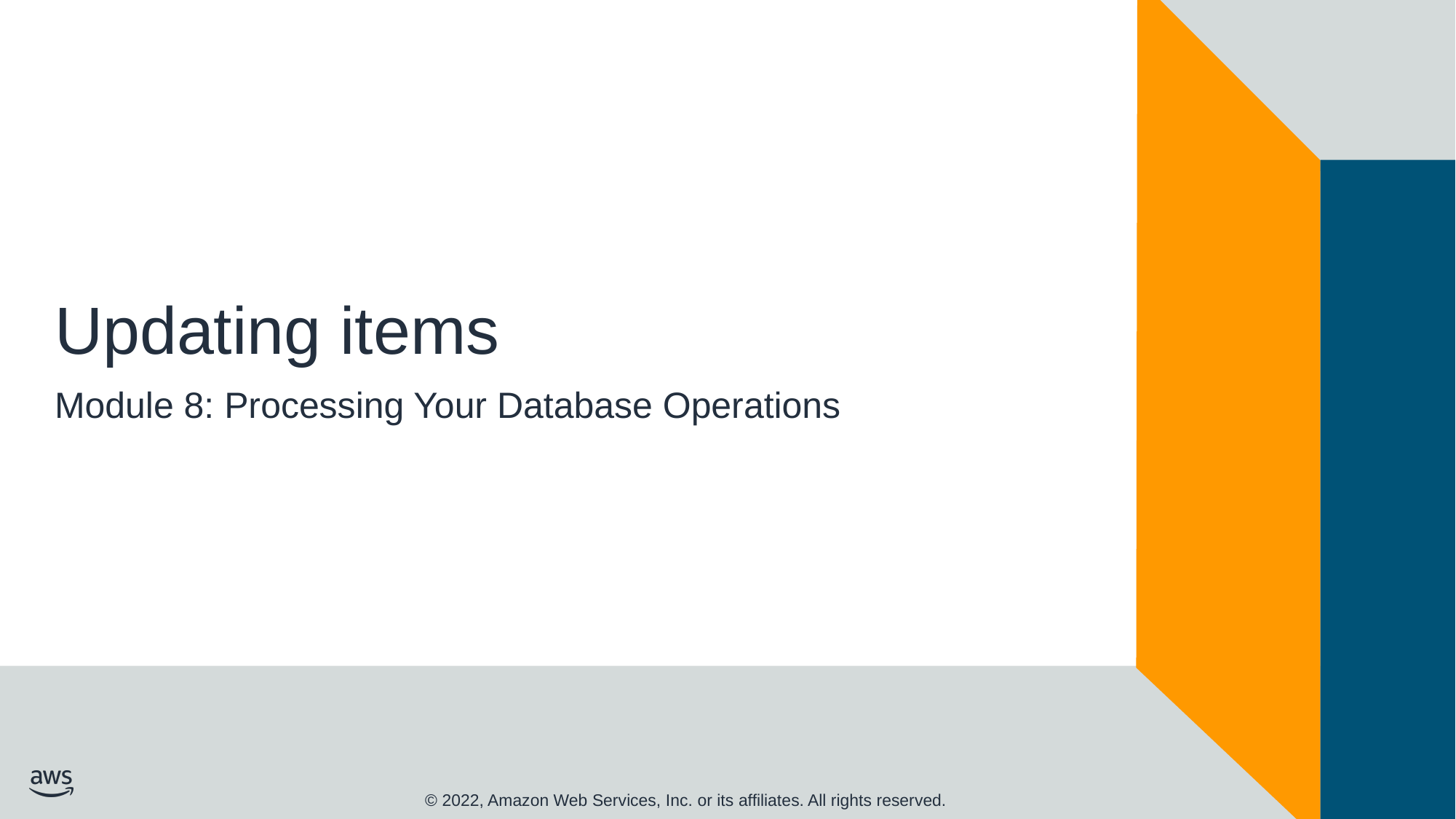

# Updating items
Module 8: Processing Your Database Operations